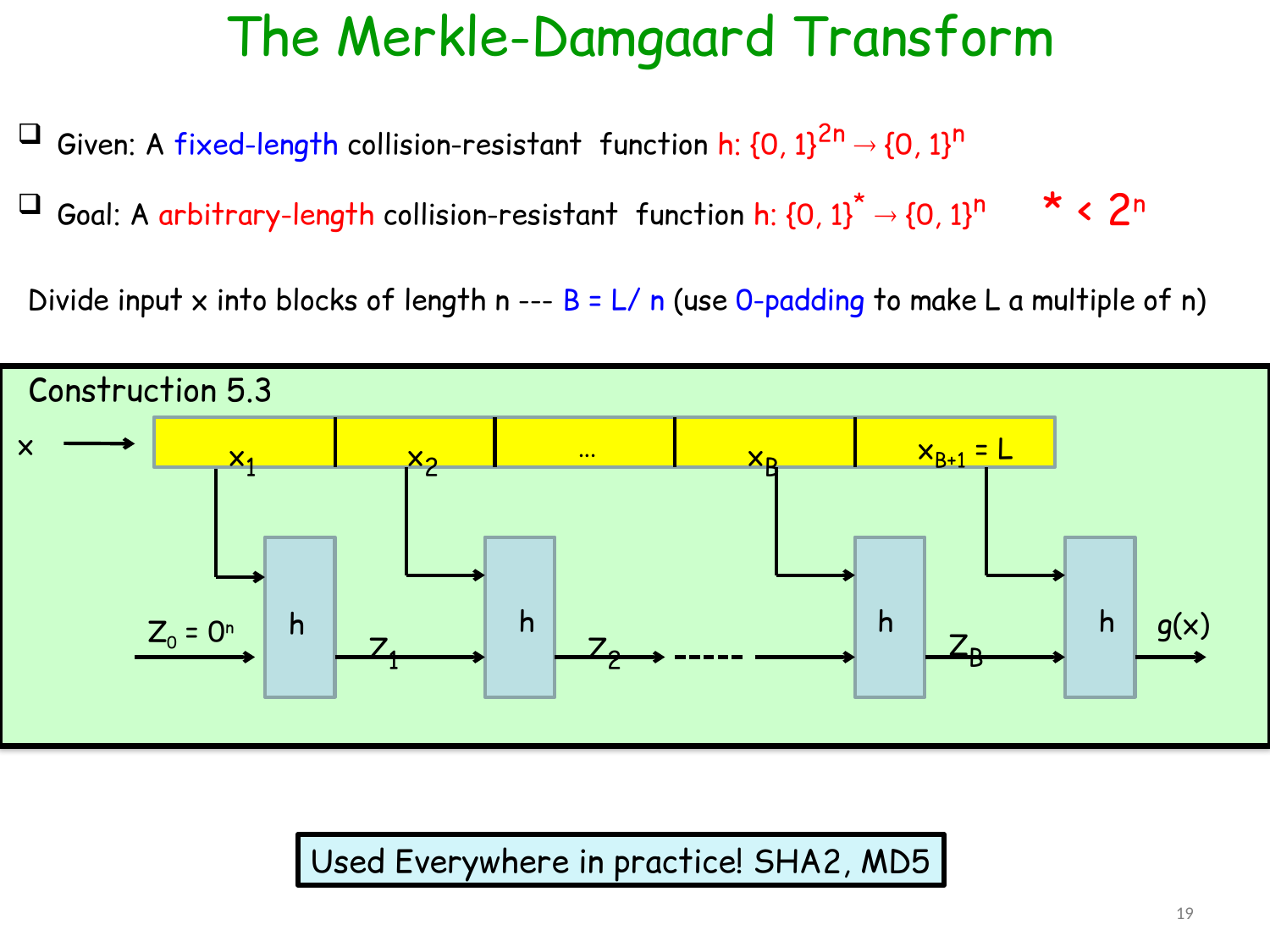

The Merkle-Damgaard Transform
Given: A fixed-length collision-resistant  function h: {0, 1}2n → {0, 1}n
Goal: A arbitrary-length collision-resistant  function h: {0, 1}* → {0, 1}n       * < 2n
Divide input x into blocks of length n --- B = L/ n (use 0-padding to make L a multiple of n)
Construction 5.3

x1
x2
xB
xB+1 = L
…
x

h
Z1

h
Z2

h
ZB

h
g(x)
Z0 = 0n
Used Everywhere in practice! SHA2, MD5
19